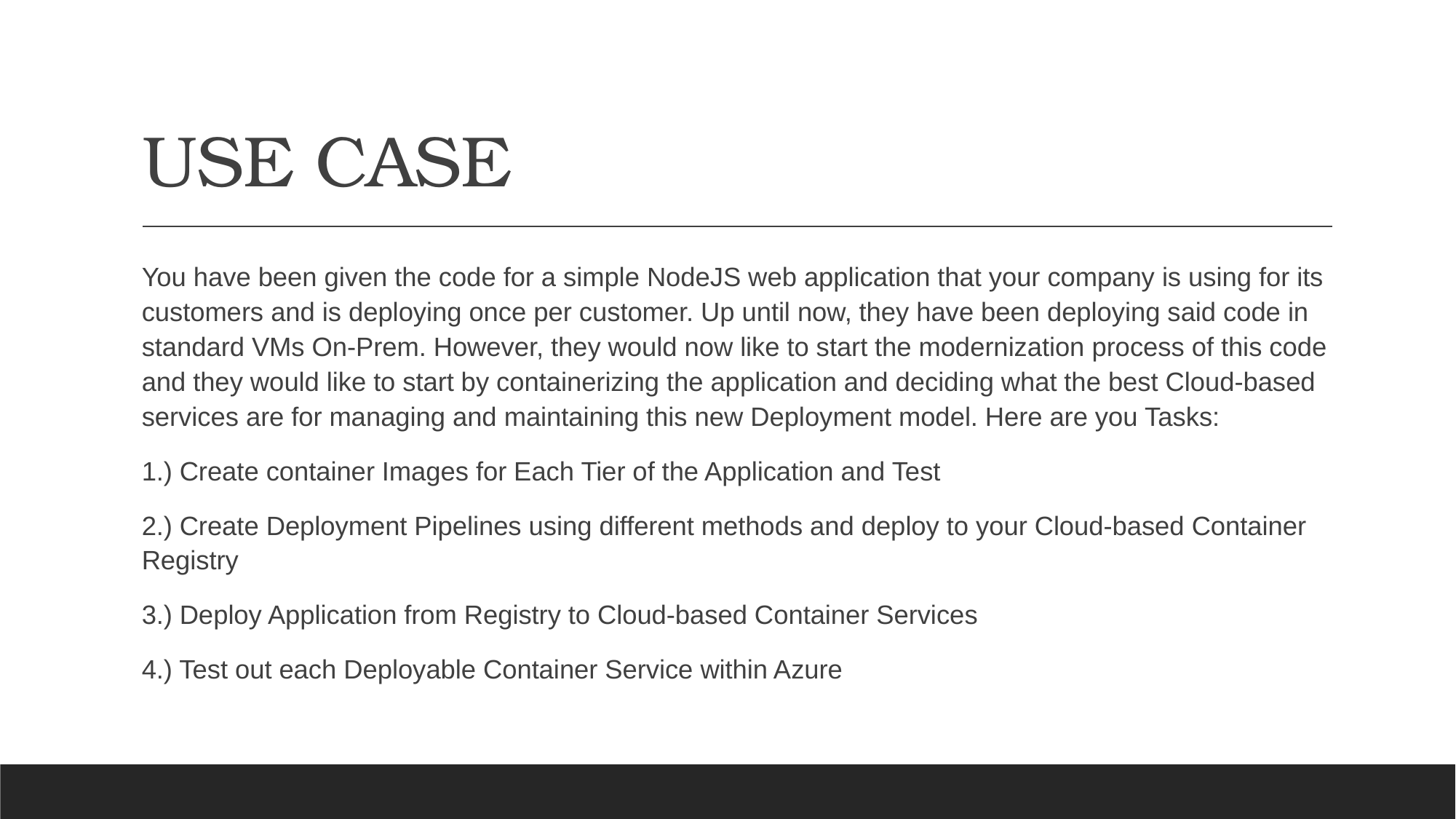

# USE CASE
You have been given the code for a simple NodeJS web application that your company is using for its customers and is deploying once per customer. Up until now, they have been deploying said code in standard VMs On-Prem. However, they would now like to start the modernization process of this code and they would like to start by containerizing the application and deciding what the best Cloud-based services are for managing and maintaining this new Deployment model. Here are you Tasks:
1.) Create container Images for Each Tier of the Application and Test
2.) Create Deployment Pipelines using different methods and deploy to your Cloud-based Container Registry
3.) Deploy Application from Registry to Cloud-based Container Services
4.) Test out each Deployable Container Service within Azure